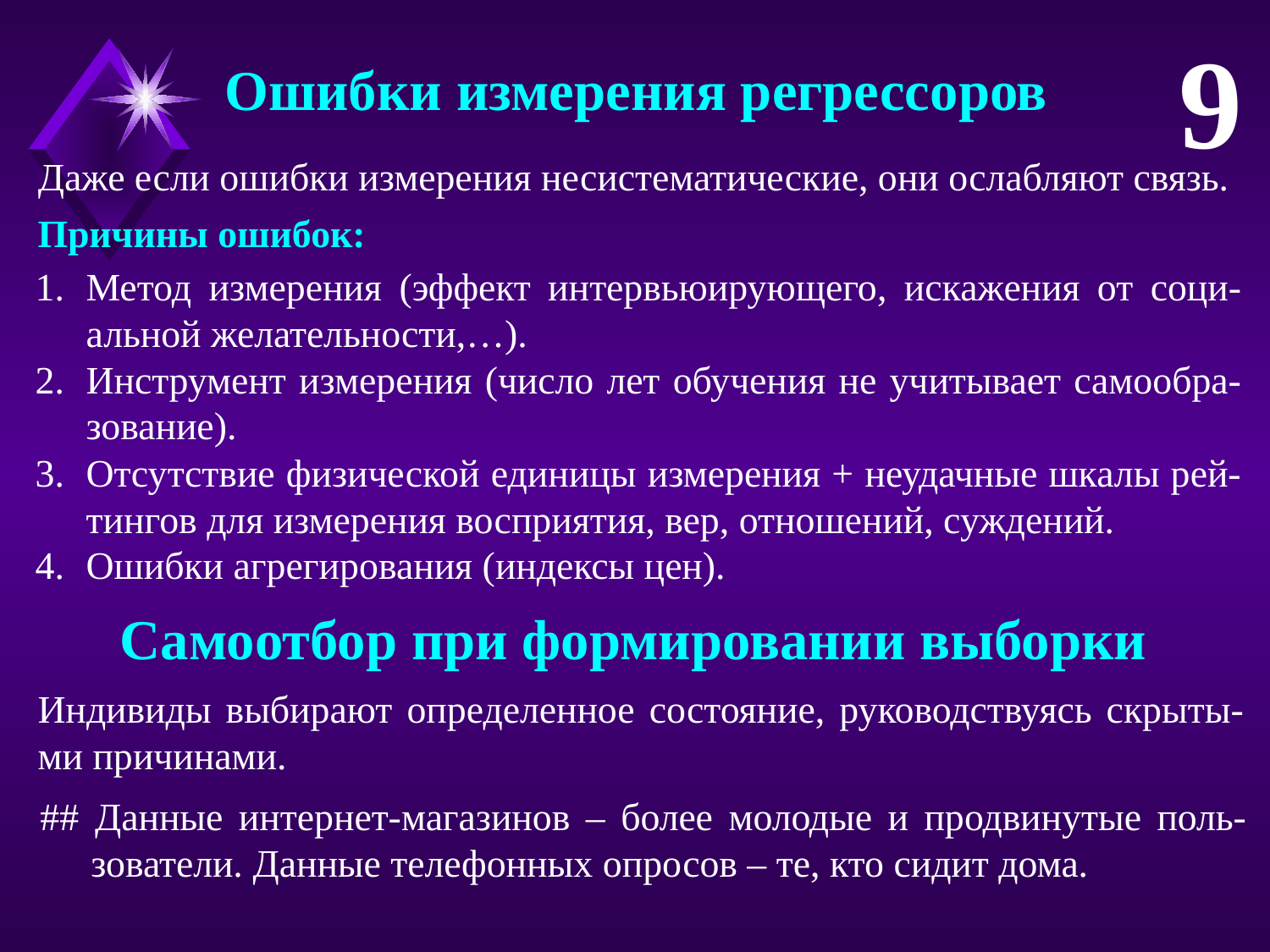

9
Ошибки измерения регрессоров
Даже если ошибки измерения несистематические, они ослабляют связь.
Причины ошибок:
Метод измерения (эффект интервьюирующего, искажения от соци-альной желательности,…).
Инструмент измерения (число лет обучения не учитывает самообра-зование).
Отсутствие физической единицы измерения + неудачные шкалы рей-тингов для измерения восприятия, вер, отношений, суждений.
Ошибки агрегирования (индексы цен).
Самоотбор при формировании выборки
Индивиды выбирают определенное состояние, руководствуясь скрыты-ми причинами.
## Данные интернет-магазинов – более молодые и продвинутые поль-зователи. Данные телефонных опросов – те, кто сидит дома.